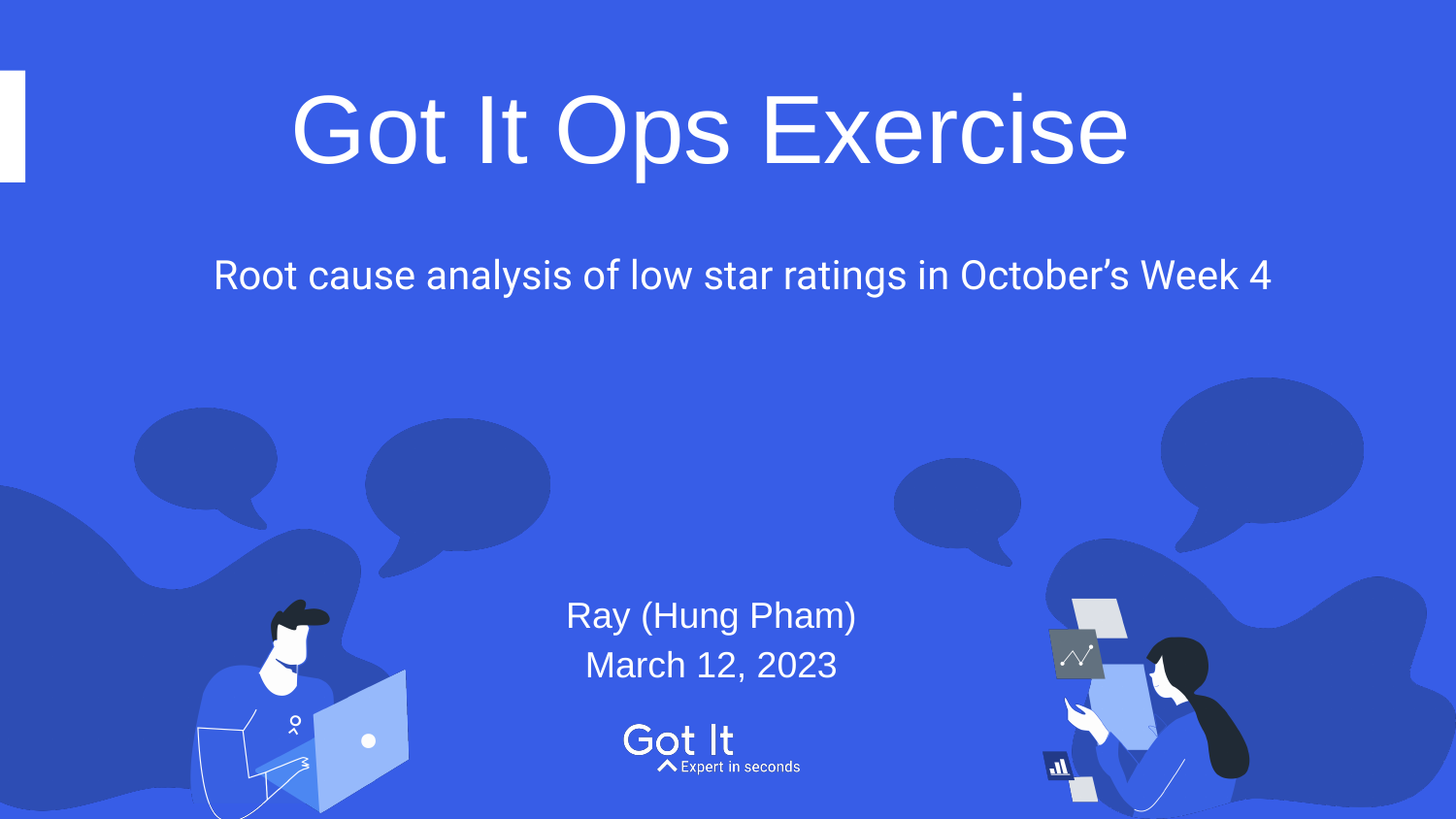

# Got It Ops Exercise
Root cause analysis of low star ratings in October’s Week 4
Ray (Hung Pham)
March 12, 2023